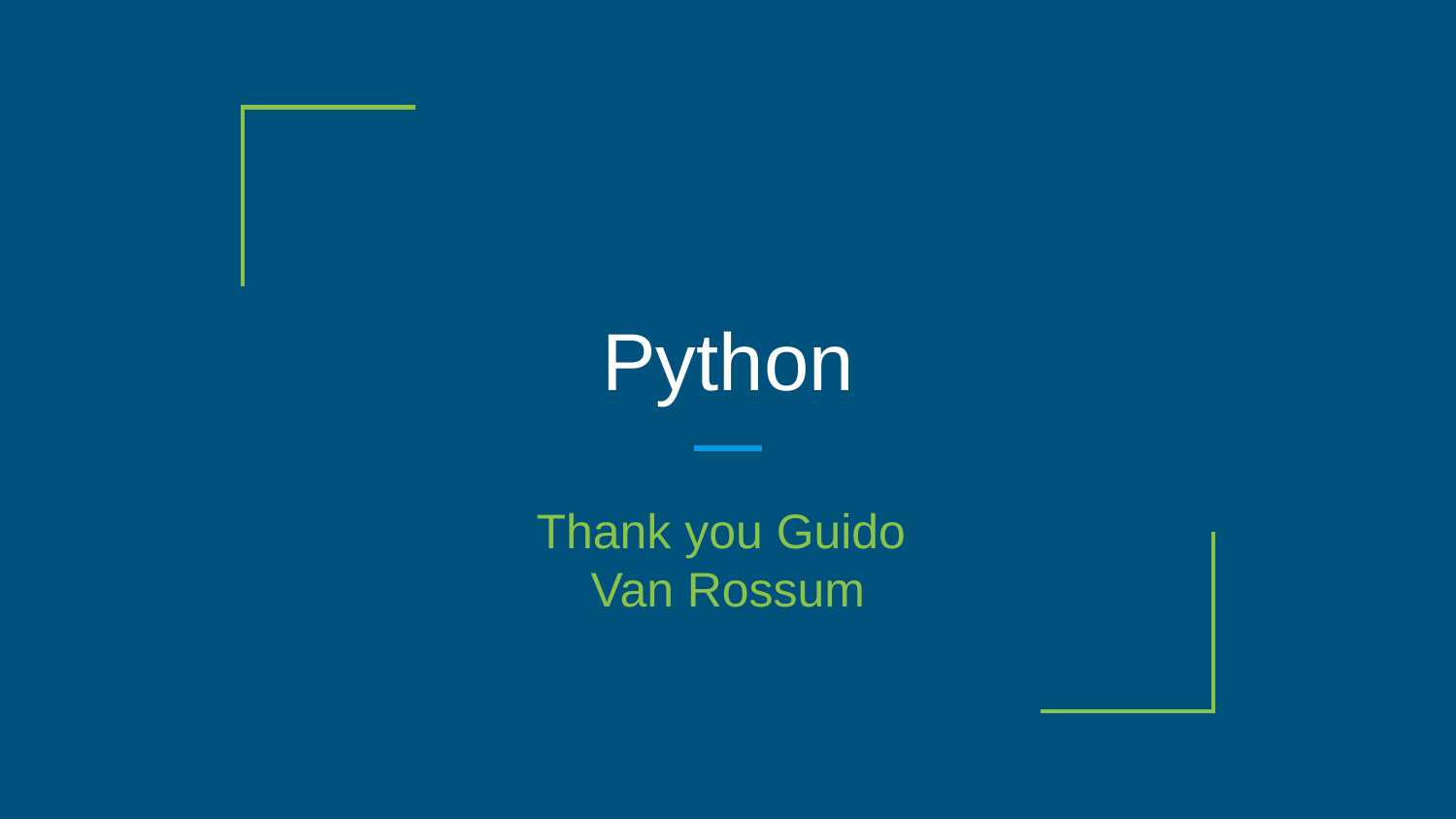

# Python
Thank you Guido
Van Rossum